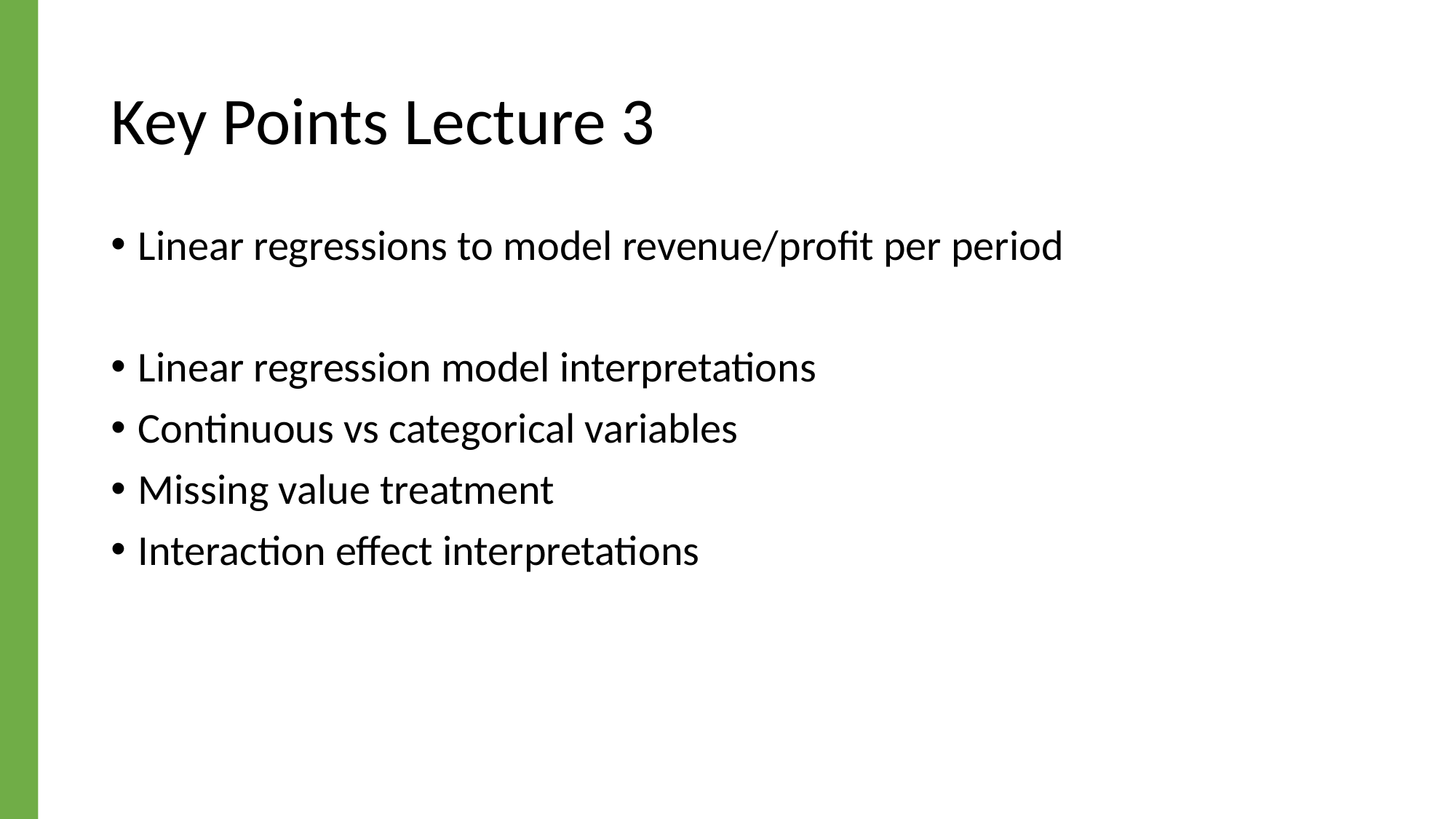

# Key Points Lecture 3
Linear regressions to model revenue/profit per period

Linear regression model interpretations
Continuous vs categorical variables
Missing value treatment
Interaction effect interpretations